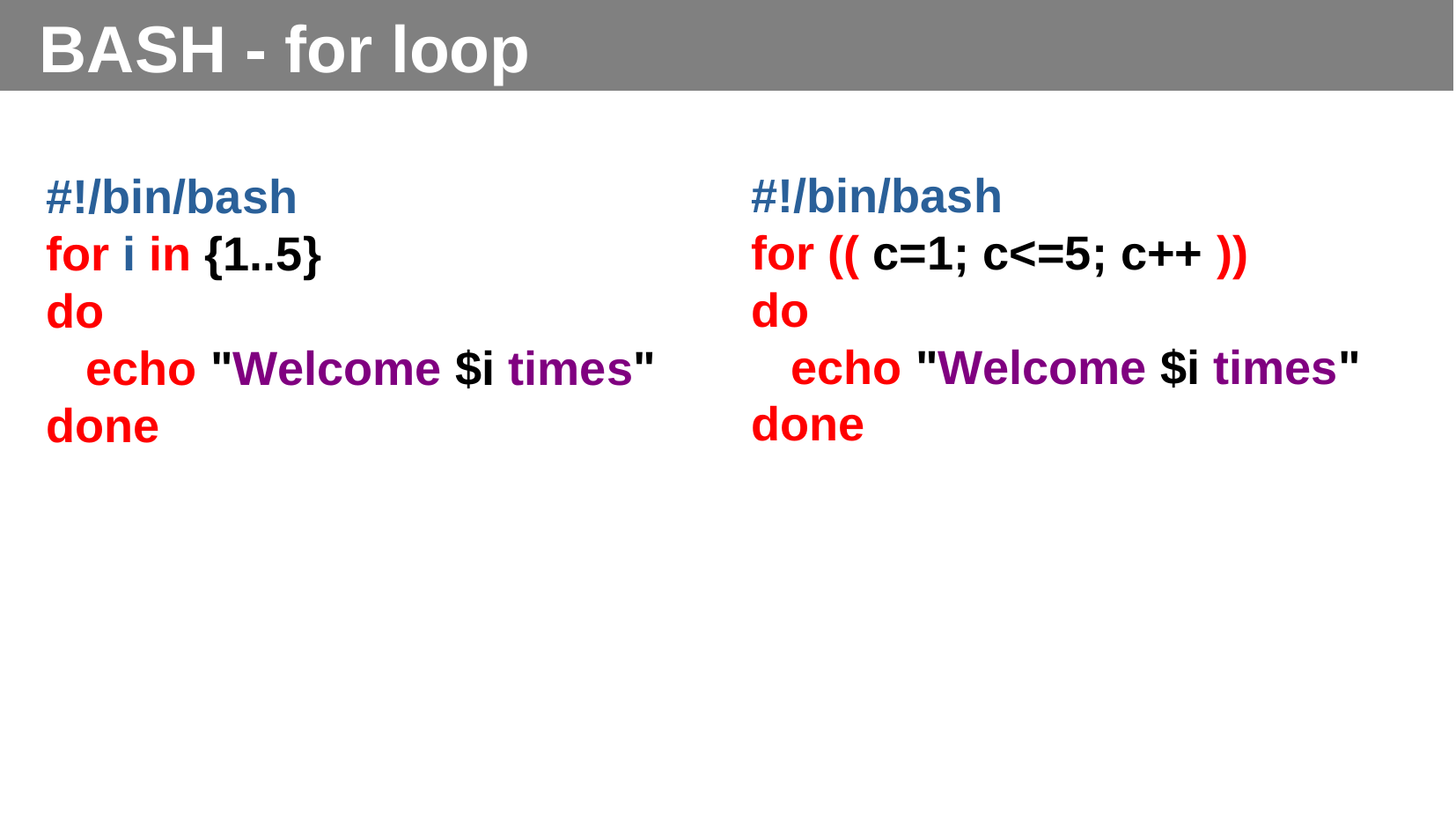

BASH - for loop

#!/bin/bash
for (( c=1; c<=5; c++ ))
do
   echo "Welcome $i times"
done
#!/bin/bash
for i in {1..5}
do
   echo "Welcome $i times"
done